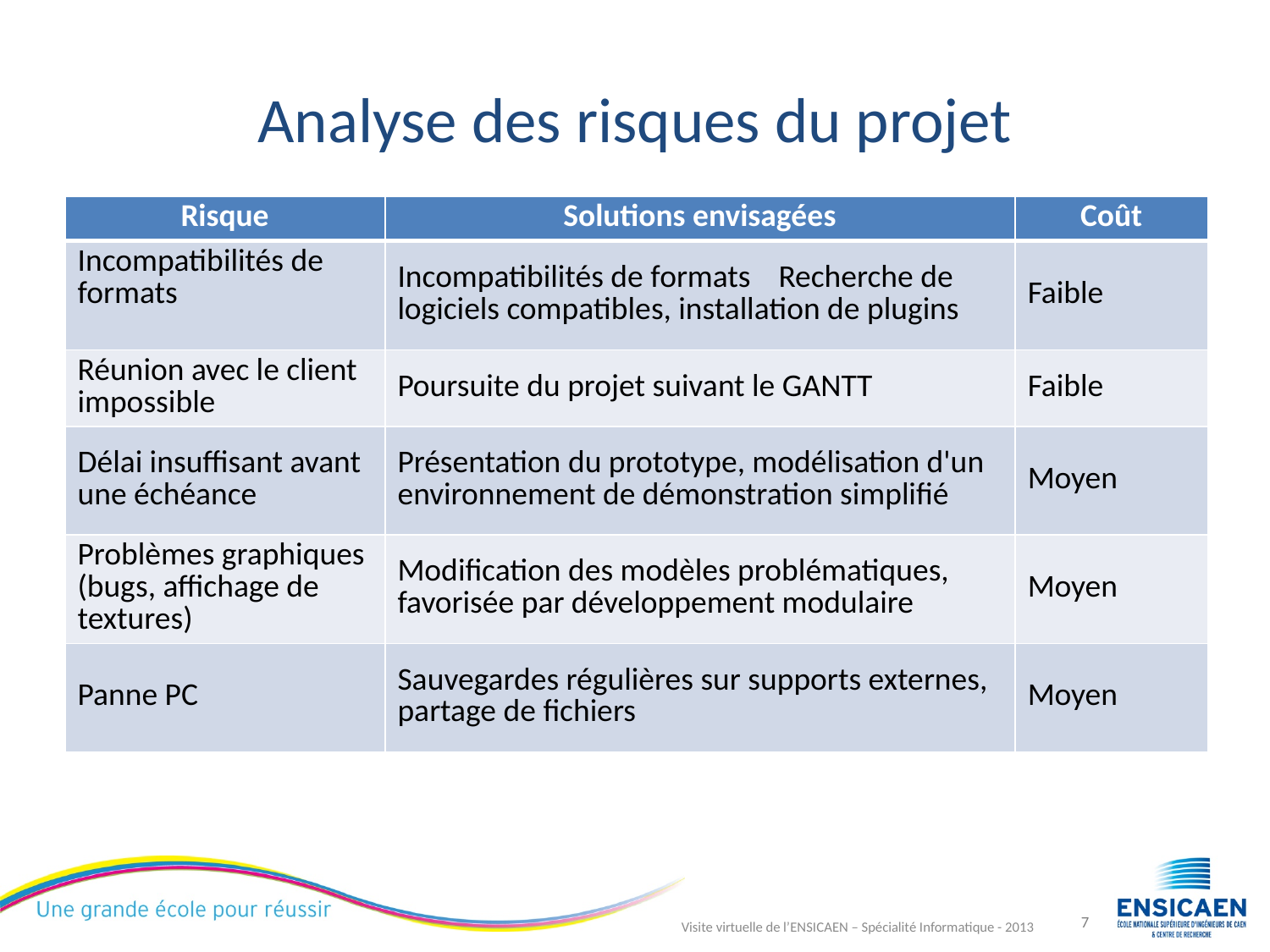

# Analyse des risques du projet
| Risque | Solutions envisagées | Coût |
| --- | --- | --- |
| Incompatibilités de formats | Incompatibilités de formats Recherche de logiciels compatibles, installation de plugins | Faible |
| Réunion avec le client impossible | Poursuite du projet suivant le GANTT | Faible |
| Délai insuffisant avant une échéance | Présentation du prototype, modélisation d'un environnement de démonstration simplifié | Moyen |
| Problèmes graphiques (bugs, affichage de textures) | Modification des modèles problématiques, favorisée par développement modulaire | Moyen |
| Panne PC | Sauvegardes régulières sur supports externes, partage de fichiers | Moyen |
7